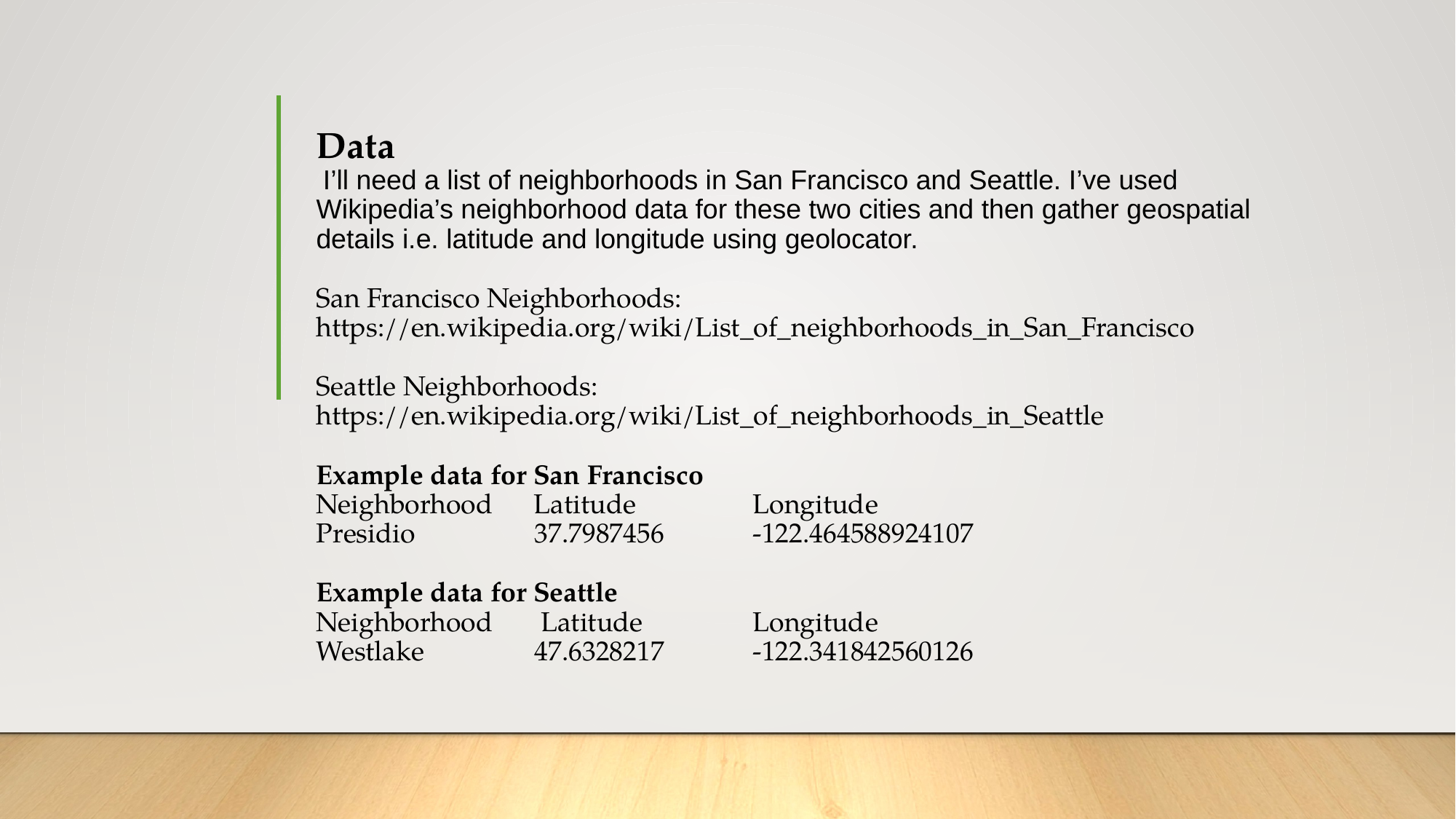

# Data  I’ll need a list of neighborhoods in San Francisco and Seattle. I’ve used Wikipedia’s neighborhood data for these two cities and then gather geospatial details i.e. latitude and longitude using geolocator. San Francisco Neighborhoods:   https://en.wikipedia.org/wiki/List_of_neighborhoods_in_San_Francisco Seattle Neighborhoods: https://en.wikipedia.org/wiki/List_of_neighborhoods_in_Seattle Example data for San Francisco Neighborhood      Latitude            	Longitude Presidio		37.7987456 	-122.464588924107 Example data for Seattle Neighborhood       Latitude            	Longitude Westlake		47.6328217 	-122.341842560126